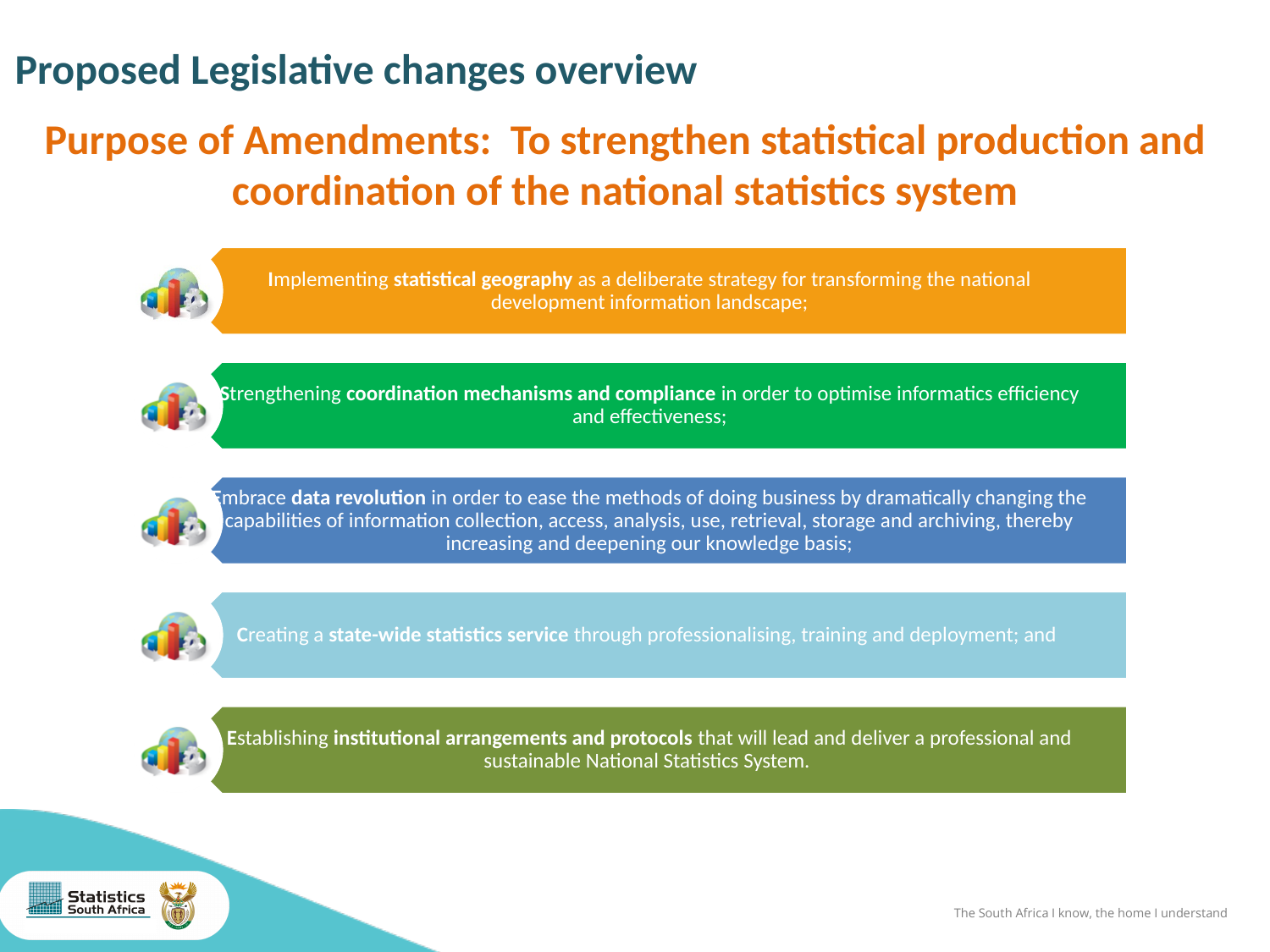

Proposed Legislative changes overview
Purpose of Amendments:  To strengthen statistical production and coordination of the national statistics system
Implementing statistical geography as a deliberate strategy for transforming the national development information landscape;
Strengthening coordination mechanisms and compliance in order to optimise informatics efficiency and effectiveness;
Embrace data revolution in order to ease the methods of doing business by dramatically changing the capabilities of information collection, access, analysis, use, retrieval, storage and archiving, thereby increasing and deepening our knowledge basis;
Creating a state-wide statistics service through professionalising, training and deployment; and
Establishing institutional arrangements and protocols that will lead and deliver a professional and sustainable National Statistics System.